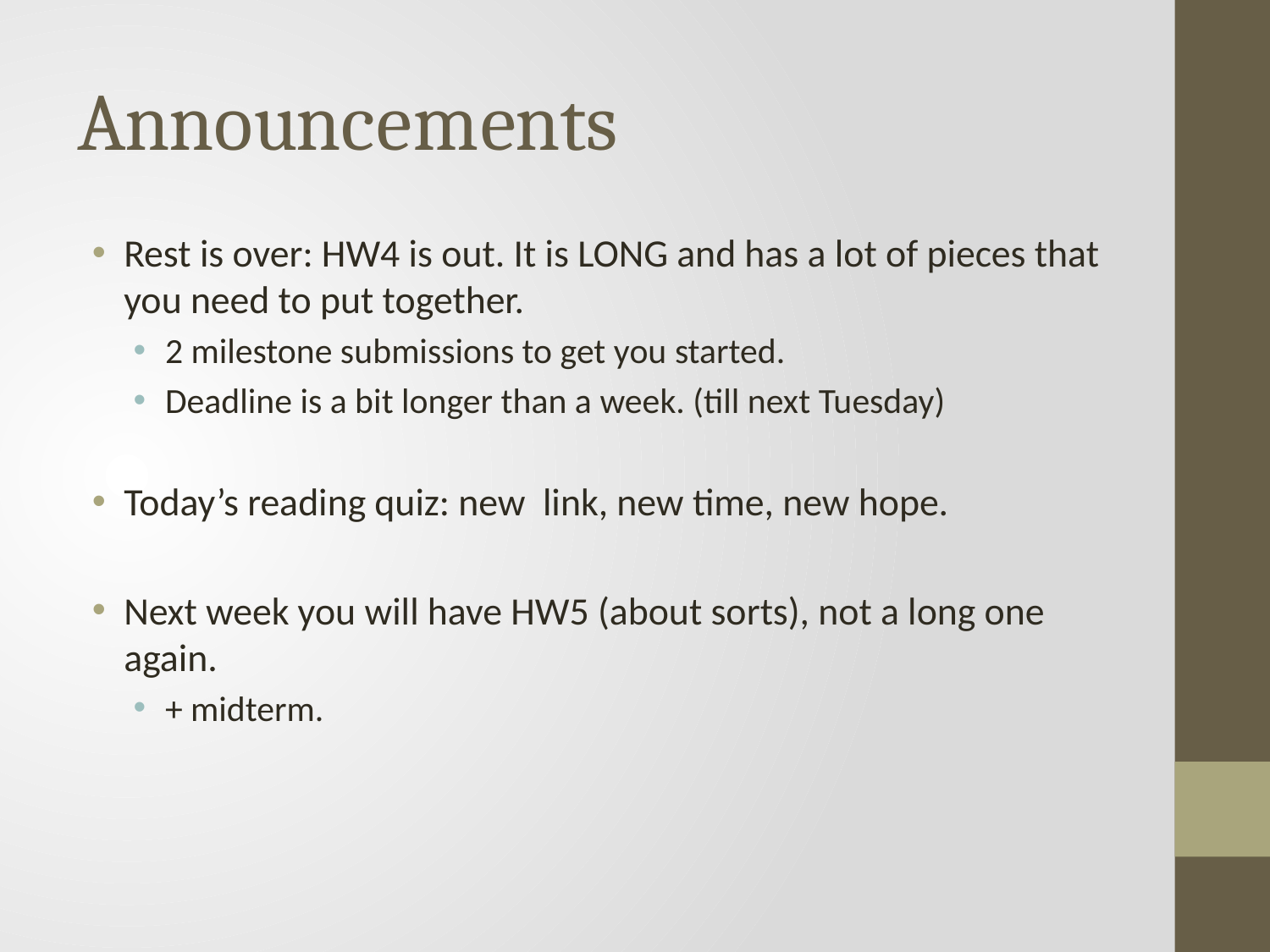

# Announcements
Rest is over: HW4 is out. It is LONG and has a lot of pieces that you need to put together.
2 milestone submissions to get you started.
Deadline is a bit longer than a week. (till next Tuesday)

Today’s reading quiz: new  link, new time, new hope.

Next week you will have HW5 (about sorts), not a long one again.
+ midterm.